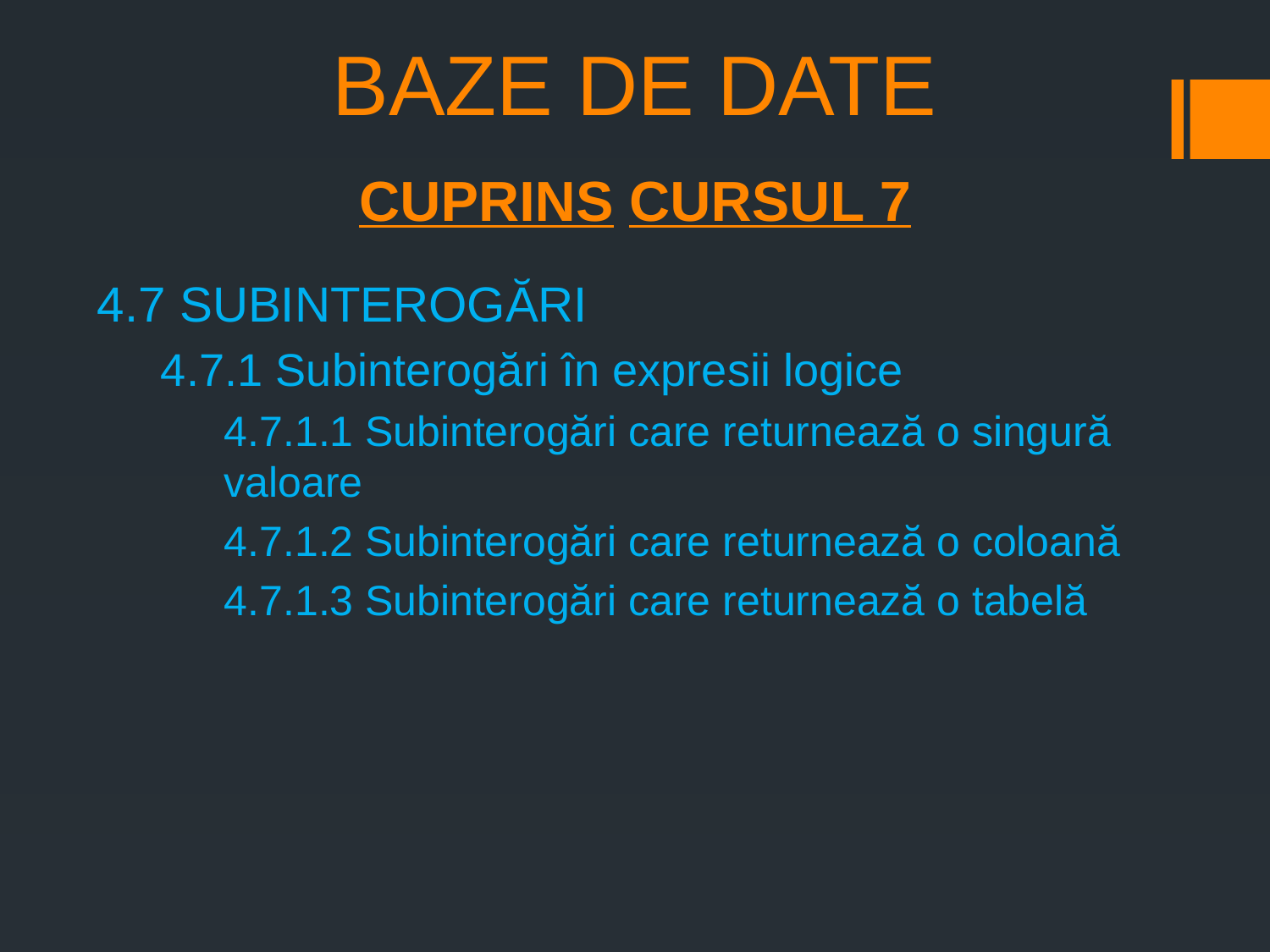

# BAZE DE DATE
CUPRINS CURSUL 7

4.7 SUBINTEROGĂRI
4.7.1 Subinterogări în expresii logice
4.7.1.1 Subinterogări care returnează o singură valoare
4.7.1.2 Subinterogări care returnează o coloană
4.7.1.3 Subinterogări care returnează o tabelă